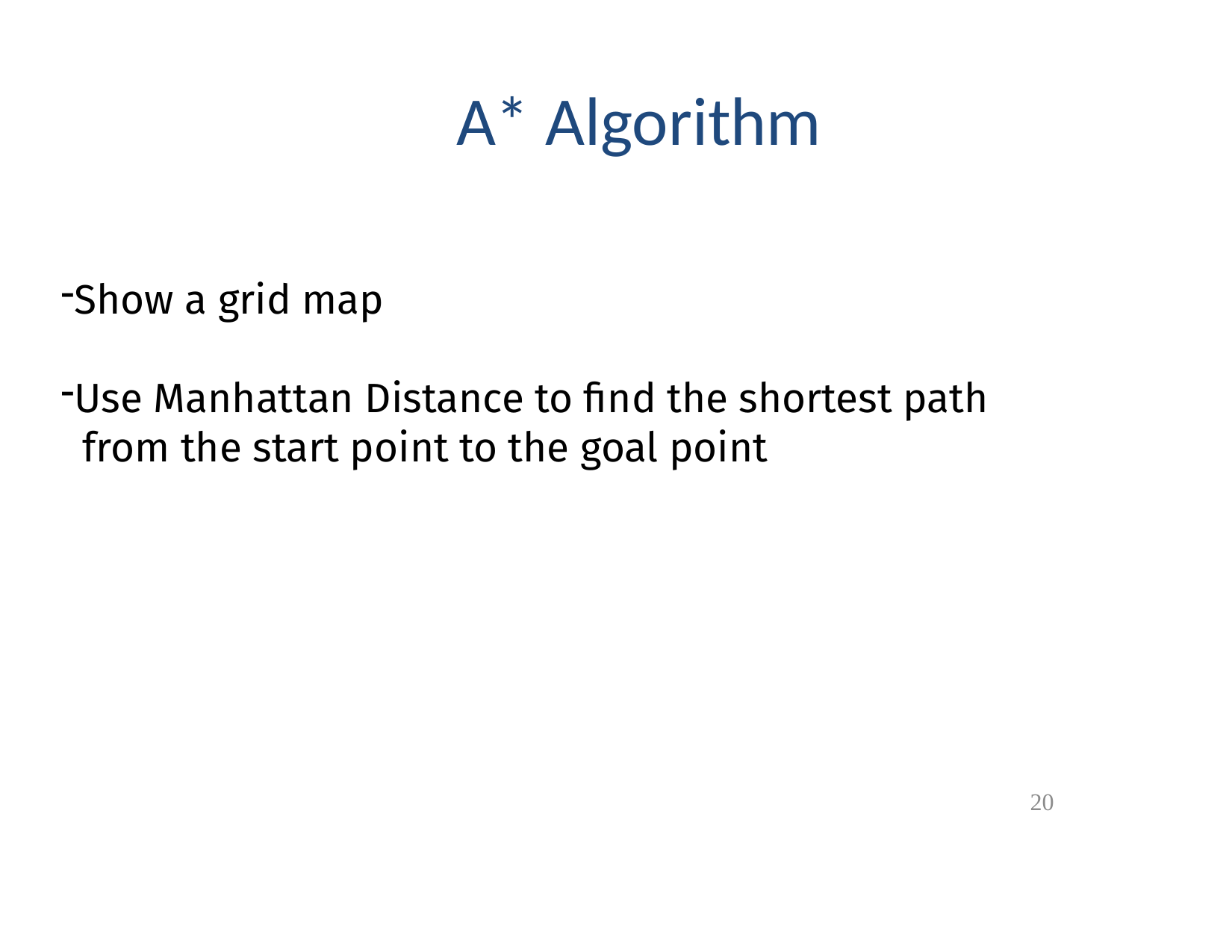

A* Algorithm

Show a grid map

Use Manhattan Distance to find the shortest path
  from the start point to the goal point
20